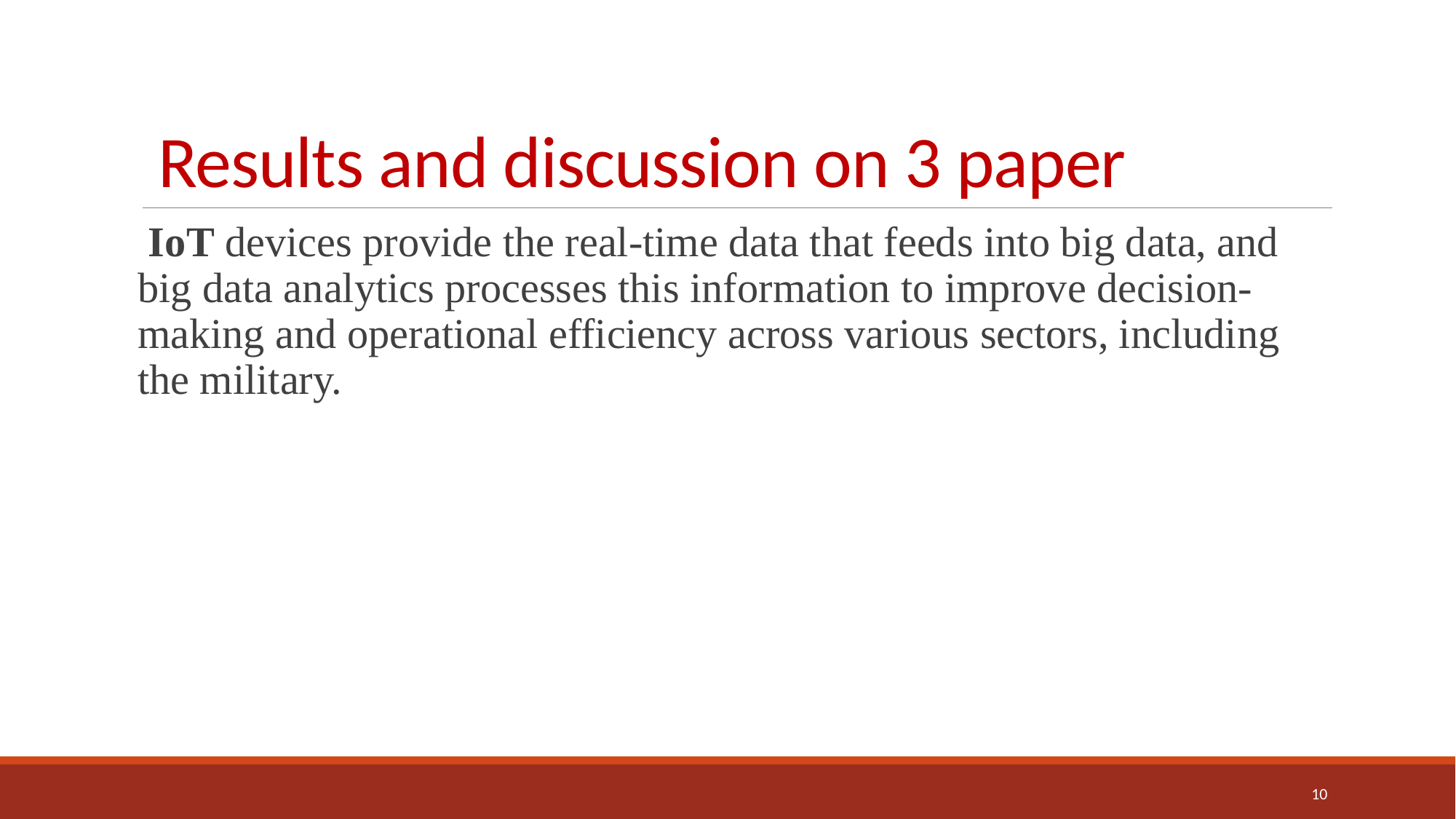

# Results and discussion on 3 paper
 IoT devices provide the real-time data that feeds into big data, and big data analytics processes this information to improve decision-making and operational efficiency across various sectors, including the military.

10